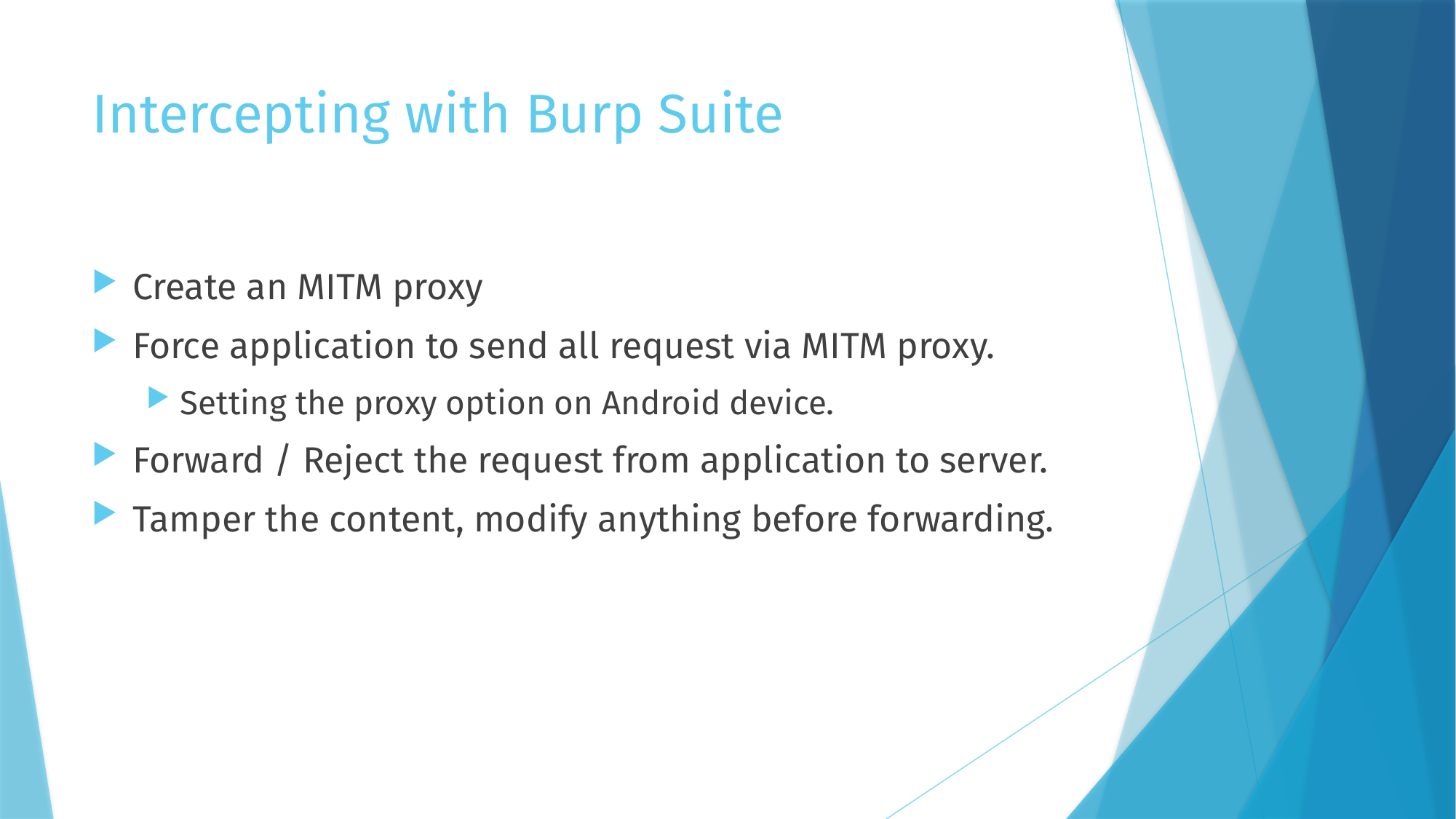

# Intercepting with Burp Suite
Create an MITM proxy
Force application to send all request via MITM proxy.
Setting the proxy option on Android device.
Forward / Reject the request from application to server.
Tamper the content, modify anything before forwarding.